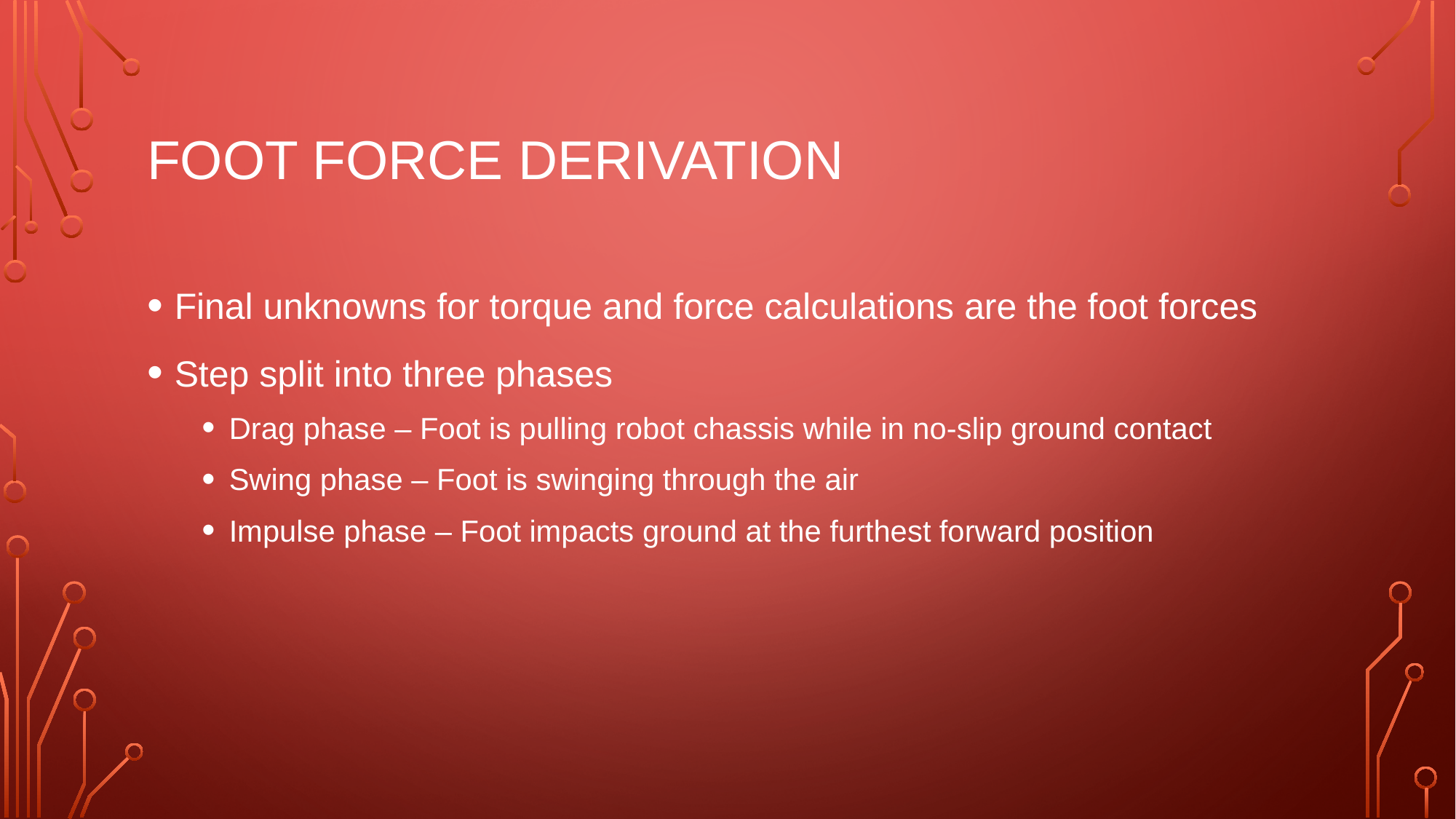

# Foot force derivation
Final unknowns for torque and force calculations are the foot forces
Step split into three phases
Drag phase – Foot is pulling robot chassis while in no-slip ground contact
Swing phase – Foot is swinging through the air
Impulse phase – Foot impacts ground at the furthest forward position